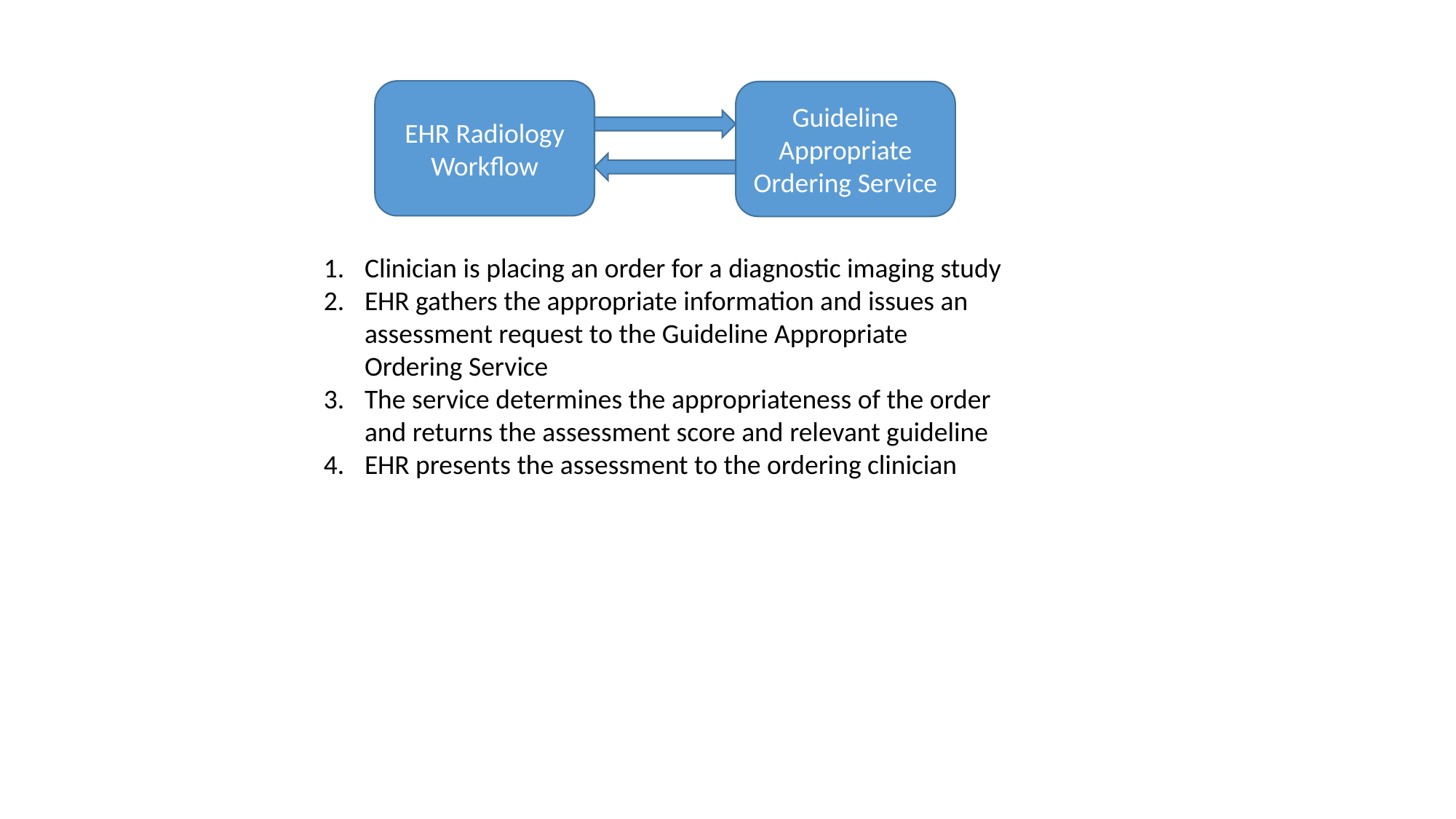

EHR Radiology Workflow
Guideline Appropriate Ordering Service

Clinician is placing an order for a diagnostic imaging study
EHR gathers the appropriate information and issues an assessment request to the Guideline Appropriate Ordering Service
The service determines the appropriateness of the order and returns the assessment score and relevant guideline
EHR presents the assessment to the ordering clinician